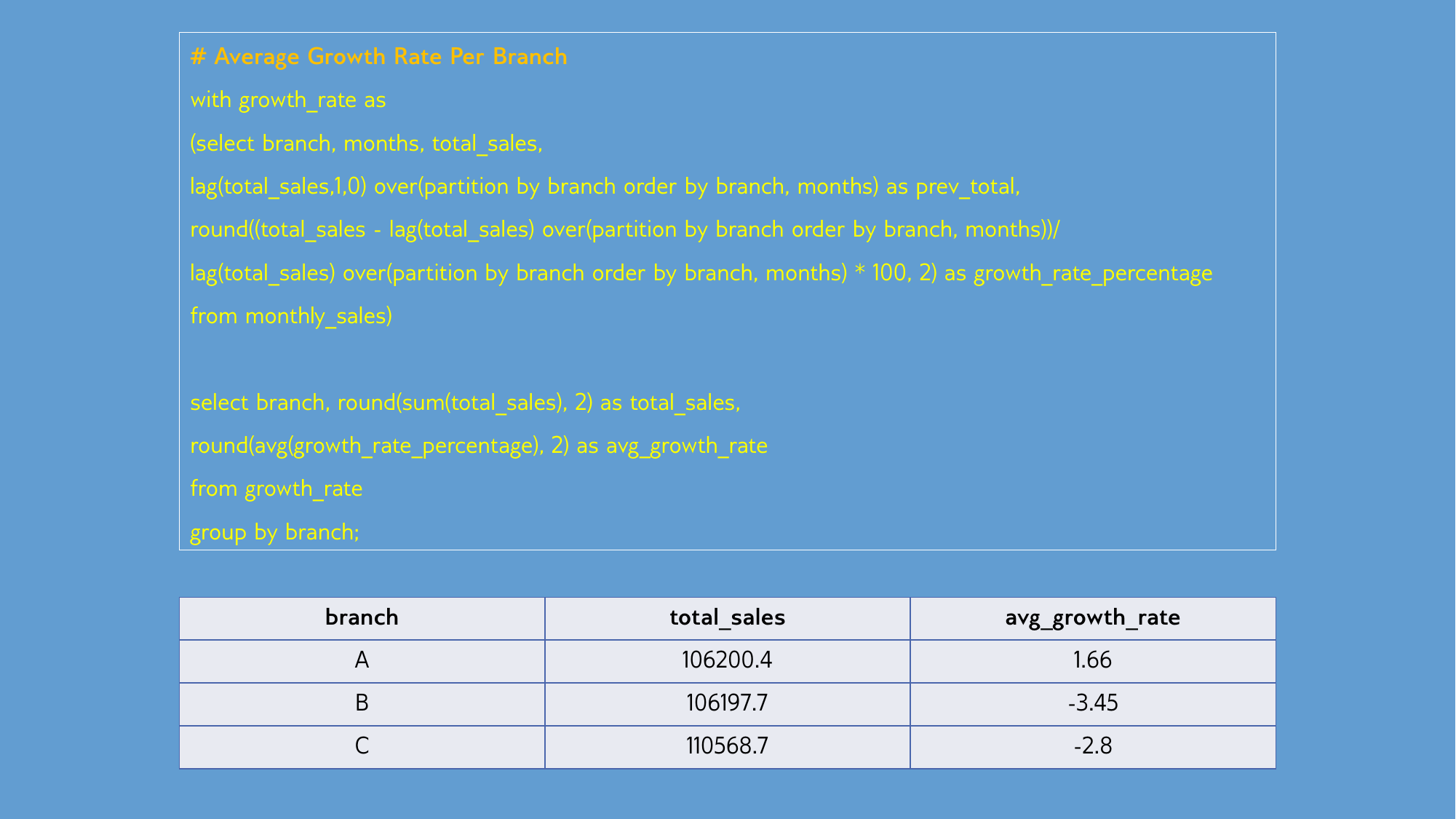

# Average Growth Rate Per Branch
with growth_rate as
(select branch, months, total_sales,
lag(total_sales,1,0) over(partition by branch order by branch, months) as prev_total,
round((total_sales - lag(total_sales) over(partition by branch order by branch, months))/
lag(total_sales) over(partition by branch order by branch, months) * 100, 2) as growth_rate_percentage
from monthly_sales)

select branch, round(sum(total_sales), 2) as total_sales,
round(avg(growth_rate_percentage), 2) as avg_growth_rate
from growth_rate
group by branch;
| branch | total\_sales | avg\_growth\_rate |
| --- | --- | --- |
| A | 106200.4 | 1.66 |
| B | 106197.7 | -3.45 |
| C | 110568.7 | -2.8 |